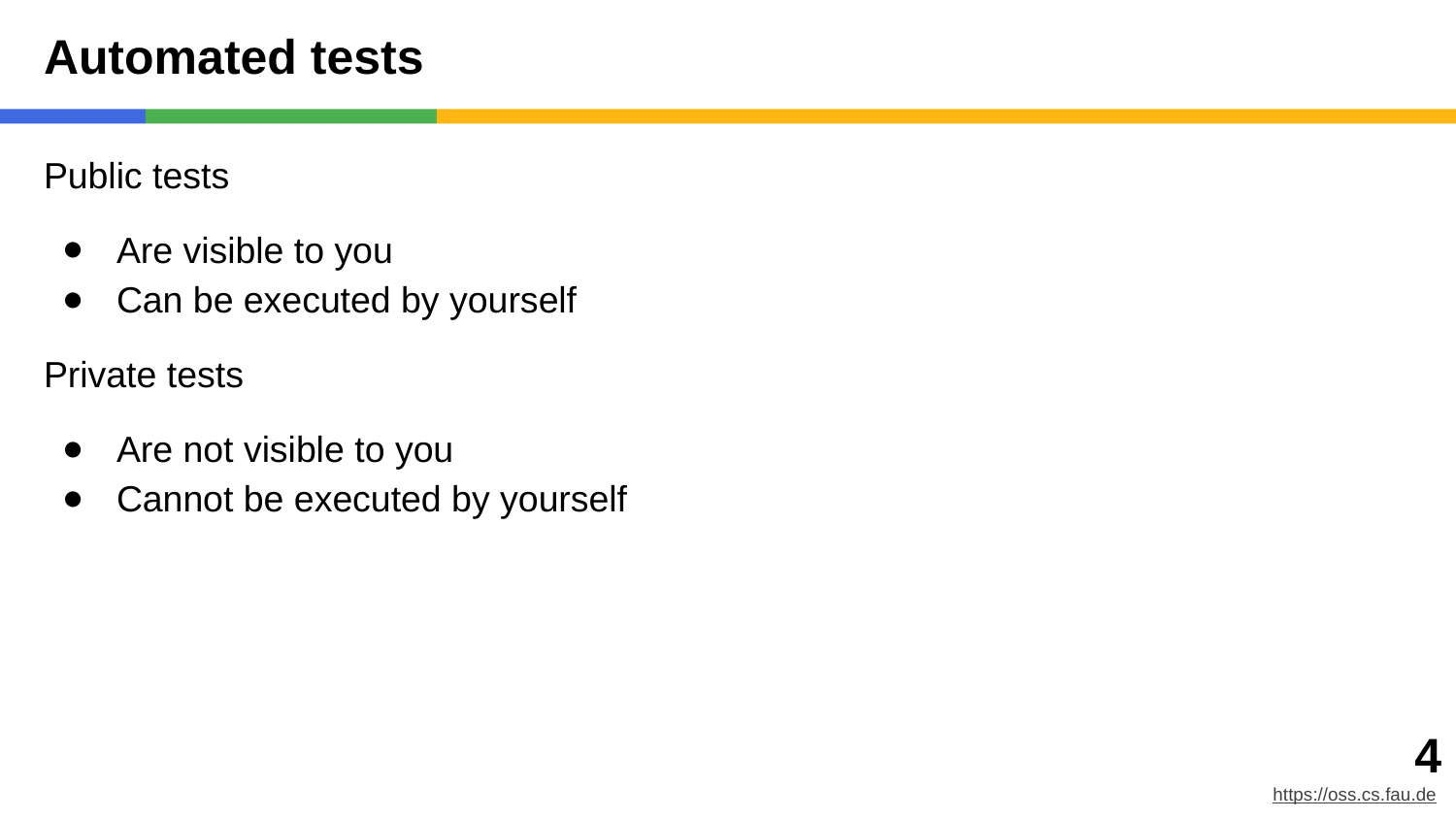

# Automated tests
Public tests
Are visible to you
Can be executed by yourself
Private tests
Are not visible to you
Cannot be executed by yourself
4
https://oss.cs.fau.de